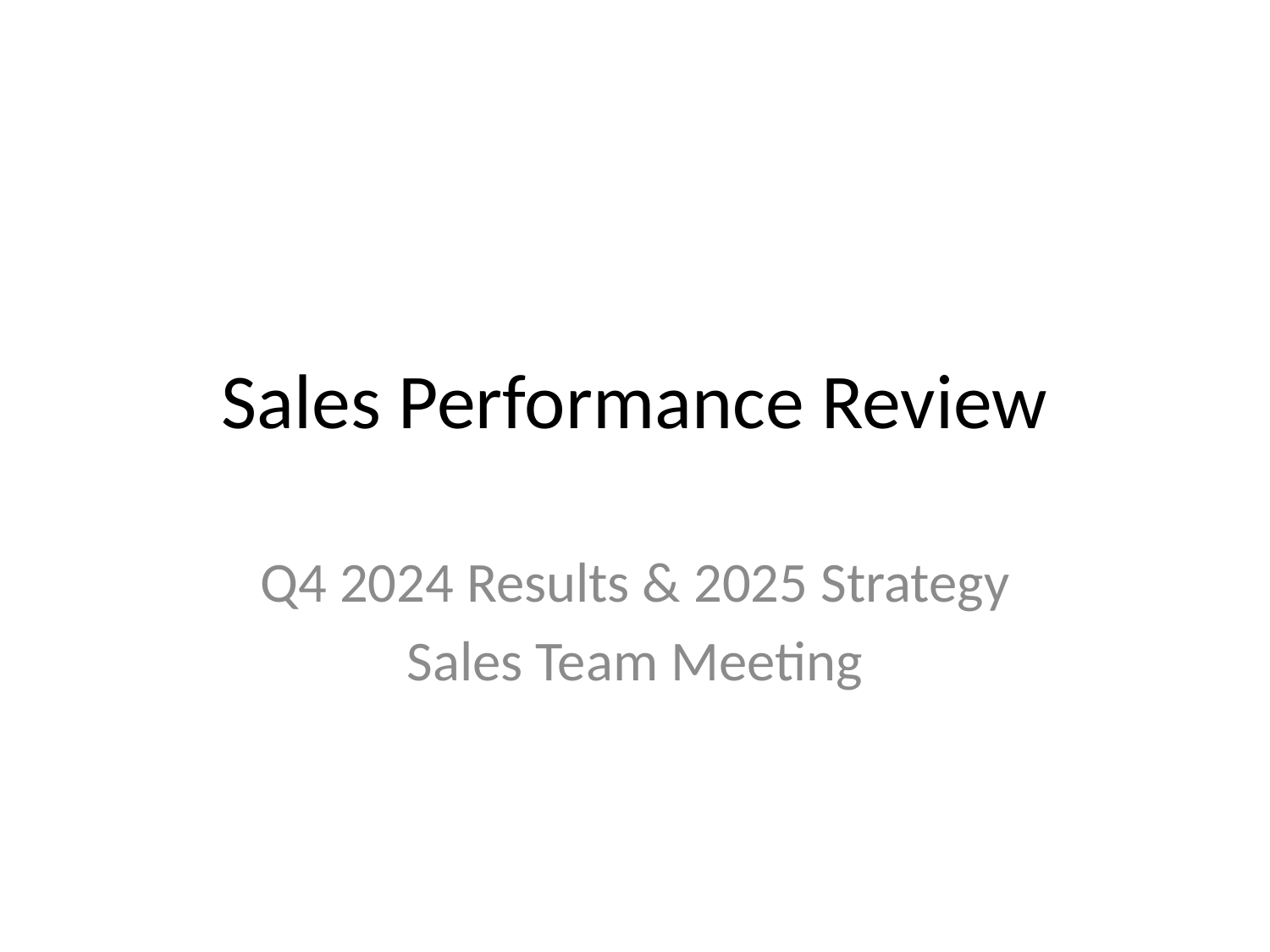

# Sales Performance Review
Q4 2024 Results & 2025 Strategy
Sales Team Meeting